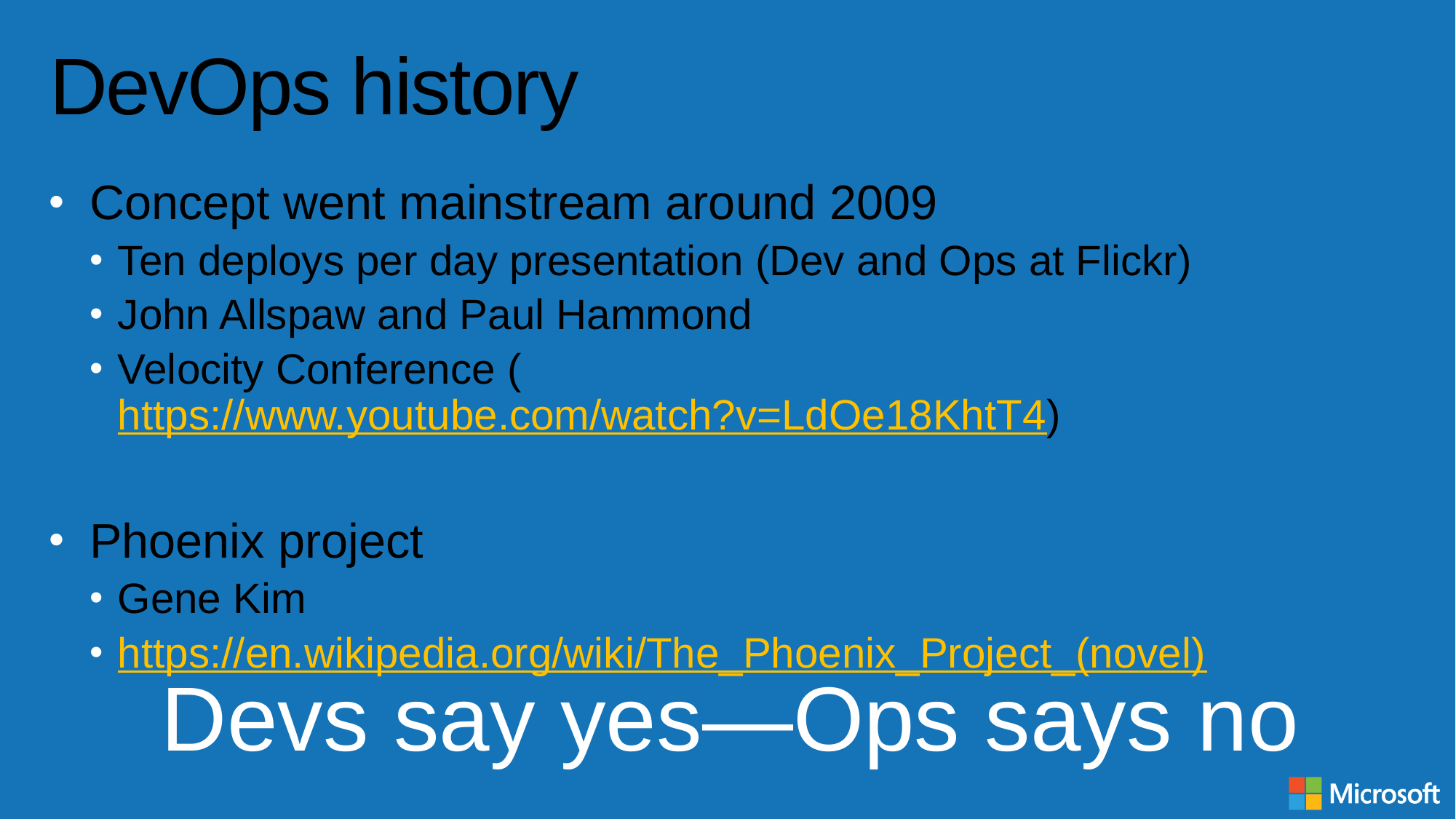

# DevOps history
Concept went mainstream around 2009
Ten deploys per day presentation (Dev and Ops at Flickr)
John Allspaw and Paul Hammond
Velocity Conference (https://www.youtube.com/watch?v=LdOe18KhtT4)

Phoenix project
Gene Kim
https://en.wikipedia.org/wiki/The_Phoenix_Project_(novel)
Devs say yes—Ops says no